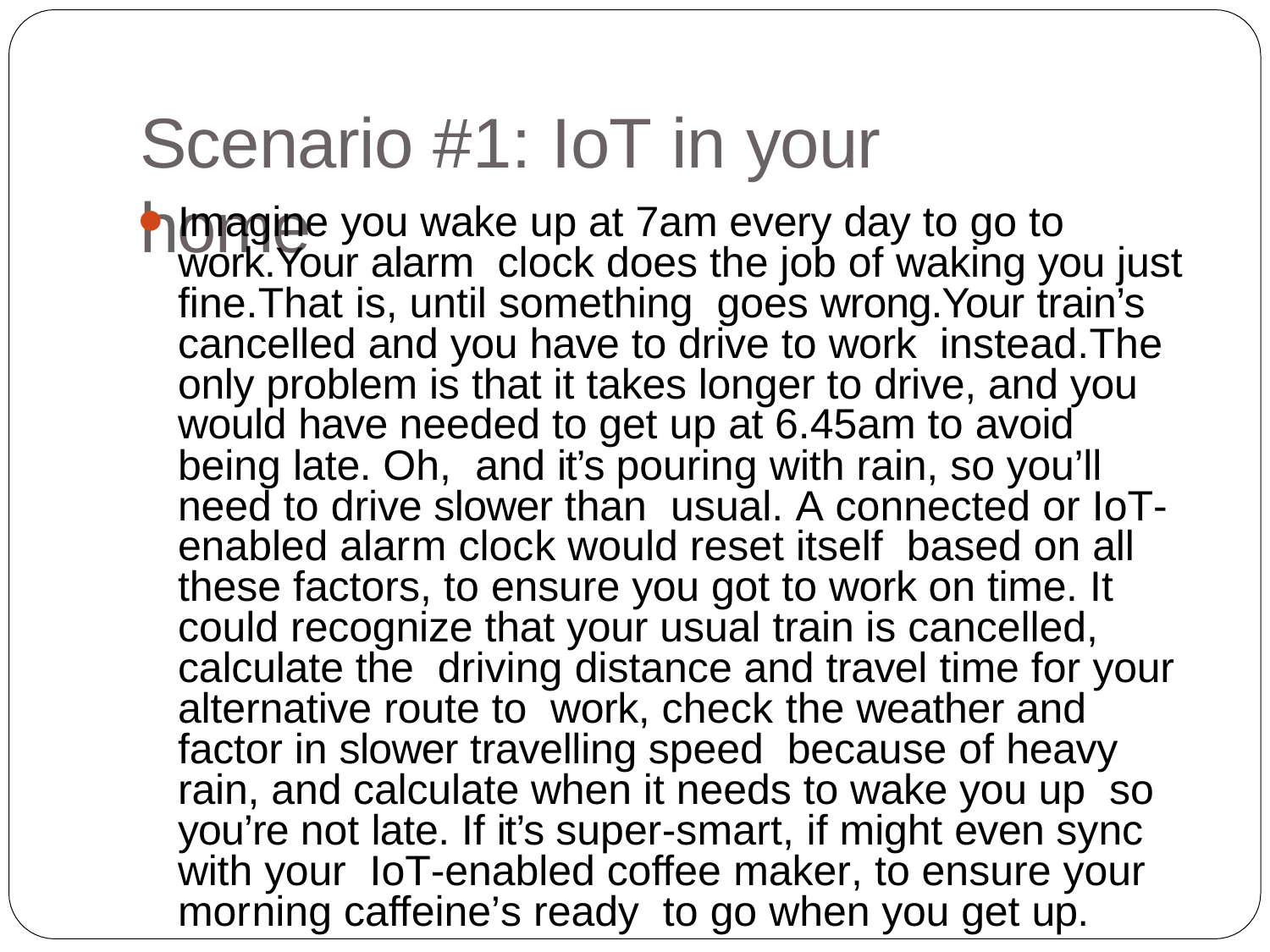

# Scenario #1: IoT in your home
Imagine you wake up at 7am every day to go to work.Your alarm  clock does the job of waking you just fine.That is, until something  goes wrong.Your train’s cancelled and you have to drive to work  instead.The only problem is that it takes longer to drive, and you  would have needed to get up at 6.45am to avoid being late. Oh,  and it’s pouring with rain, so you’ll need to drive slower than  usual. A connected or IoT-enabled alarm clock would reset itself  based on all these factors, to ensure you got to work on time. It  could recognize that your usual train is cancelled, calculate the  driving distance and travel time for your alternative route to  work, check the weather and factor in slower travelling speed  because of heavy rain, and calculate when it needs to wake you up  so you’re not late. If it’s super-smart, if might even sync with your  IoT-enabled coffee maker, to ensure your morning caffeine’s ready  to go when you get up.